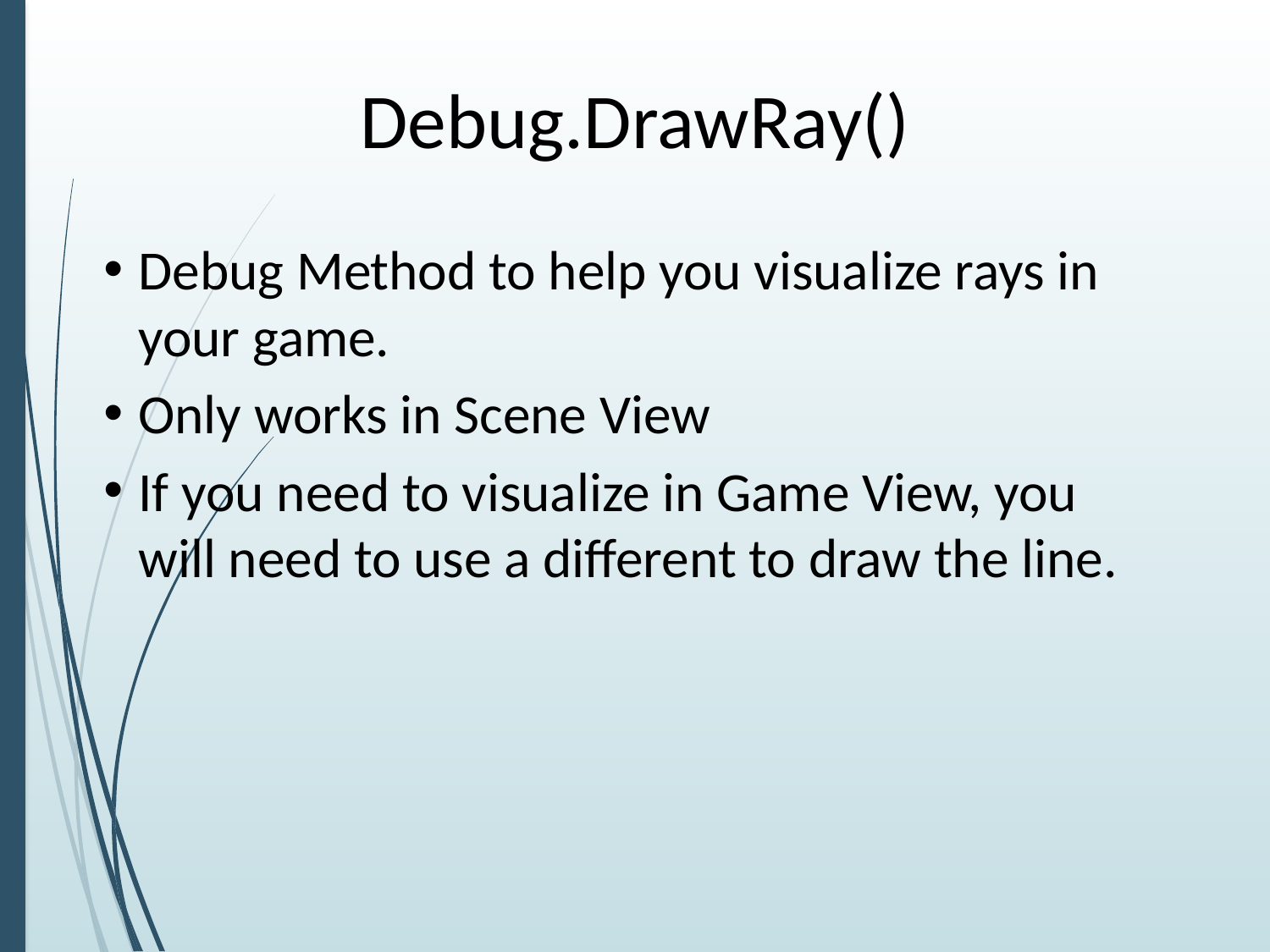

# Debug.DrawRay()
Debug Method to help you visualize rays in your game.
Only works in Scene View
If you need to visualize in Game View, you will need to use a different to draw the line.